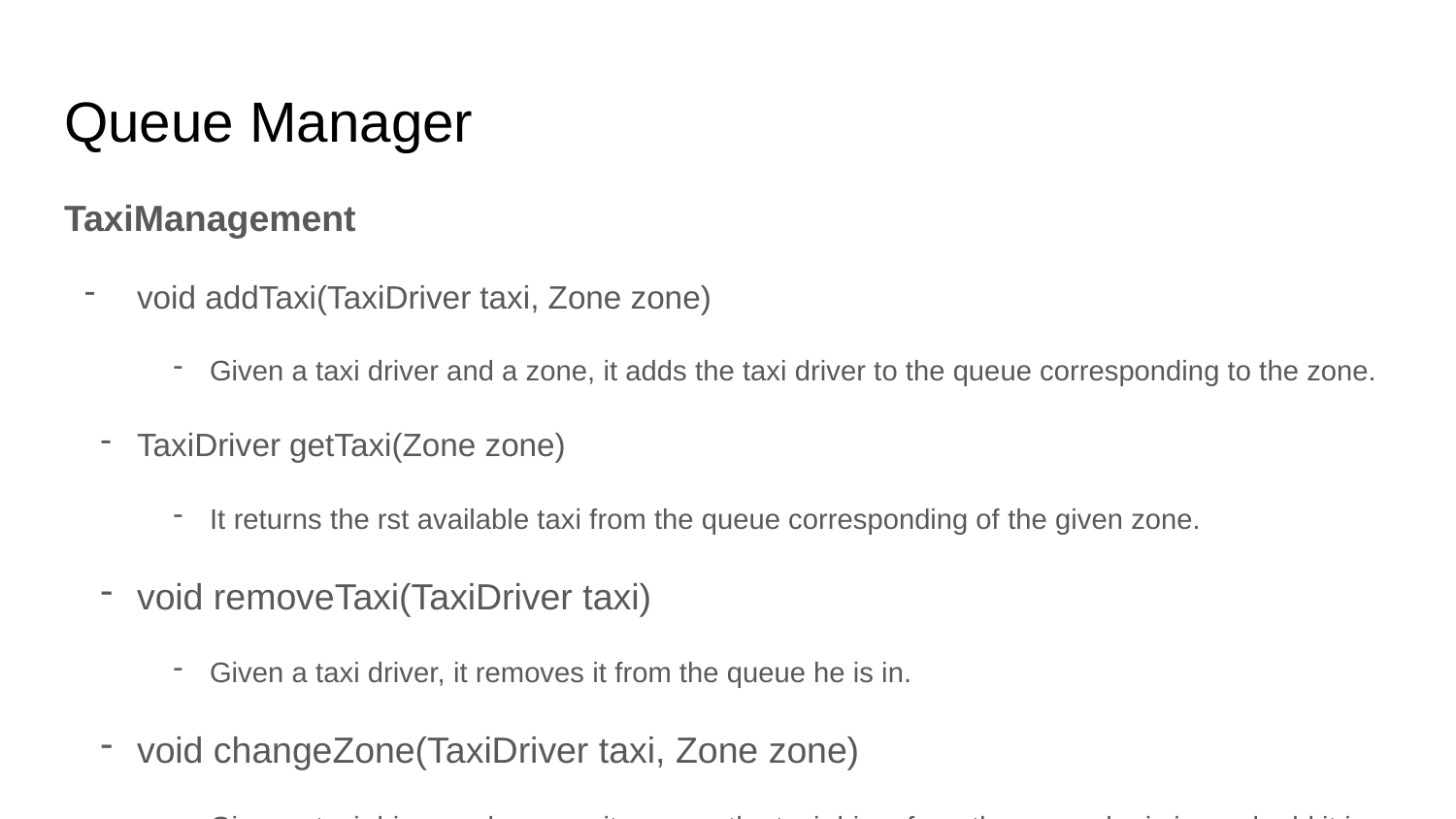

# Queue Manager

TaxiManagement
void addTaxi(TaxiDriver taxi, Zone zone)
Given a taxi driver and a zone, it adds the taxi driver to the queue corresponding to the zone.
TaxiDriver getTaxi(Zone zone)
It returns the rst available taxi from the queue corresponding of the given zone.
void removeTaxi(TaxiDriver taxi)
Given a taxi driver, it removes it from the queue he is in.
void changeZone(TaxiDriver taxi, Zone zone)
Given a taxi driver and a zone, it remove the taxi driver from the queue he is in, and add it in the queue corresponding to the zone.